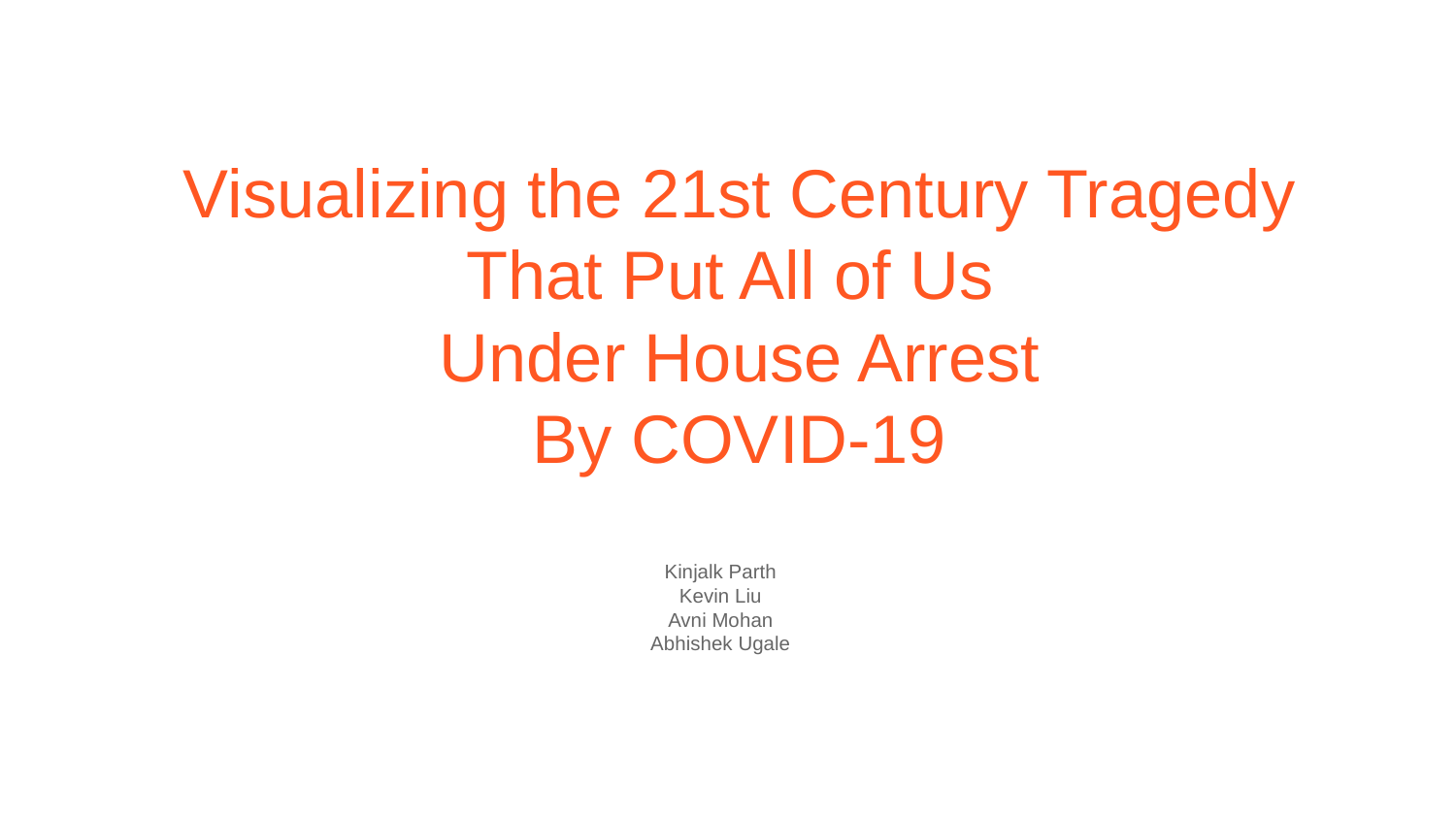

# Visualizing the 21st Century Tragedy That Put All of Us
Under House Arrest
By COVID-19

Kinjalk Parth
Kevin Liu
Avni Mohan
Abhishek Ugale